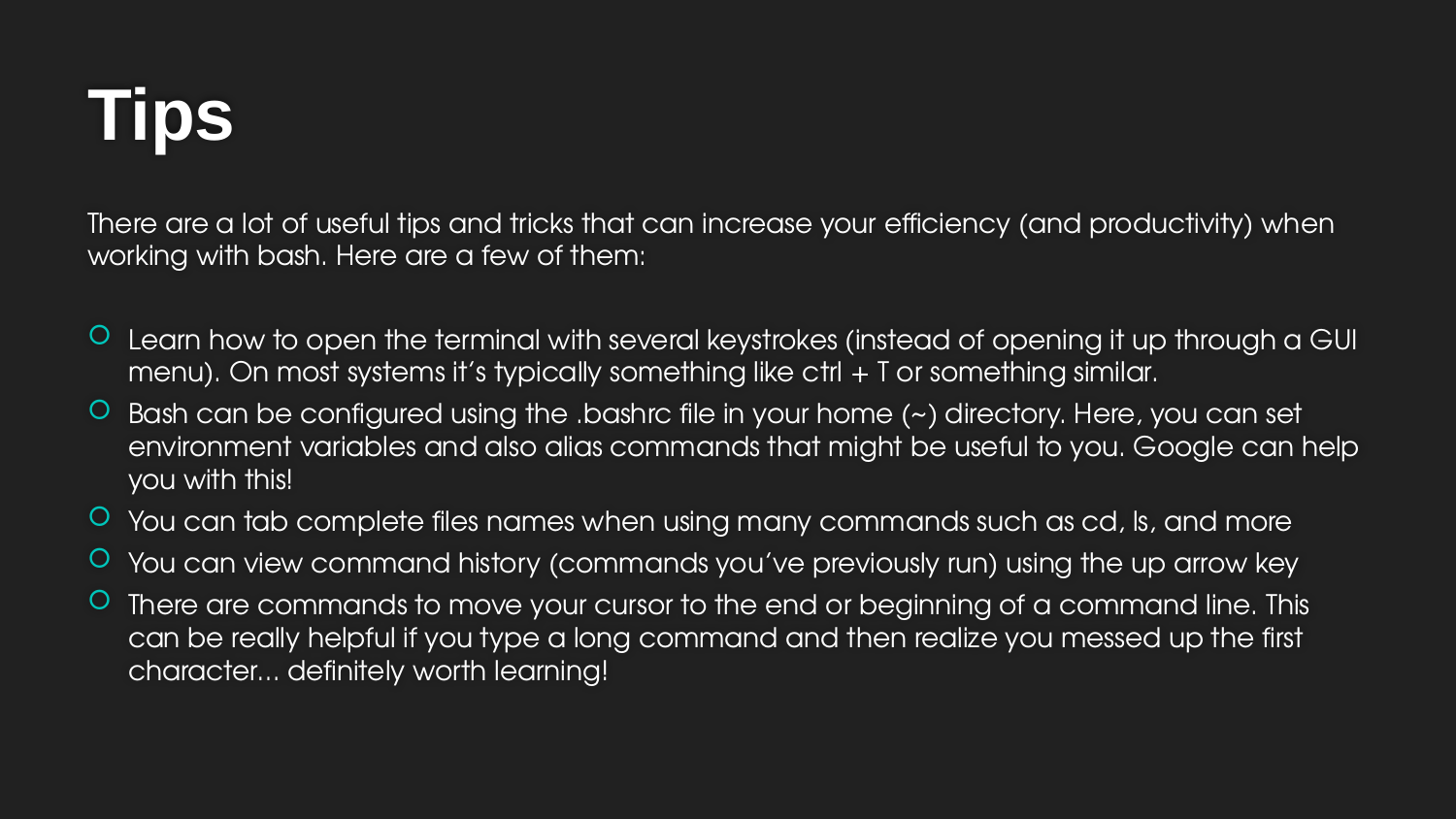

# Tips
There are a lot of useful tips and tricks that can increase your efficiency (and productivity) when working with bash. Here are a few of them:

Learn how to open the terminal with several keystrokes (instead of opening it up through a GUI menu). On most systems it’s typically something like ctrl + T or something similar.
Bash can be configured using the .bashrc file in your home (~) directory. Here, you can set environment variables and also alias commands that might be useful to you. Google can help you with this!
You can tab complete files names when using many commands such as cd, ls, and more
You can view command history (commands you’ve previously run) using the up arrow key
There are commands to move your cursor to the end or beginning of a command line. This can be really helpful if you type a long command and then realize you messed up the first character… definitely worth learning!